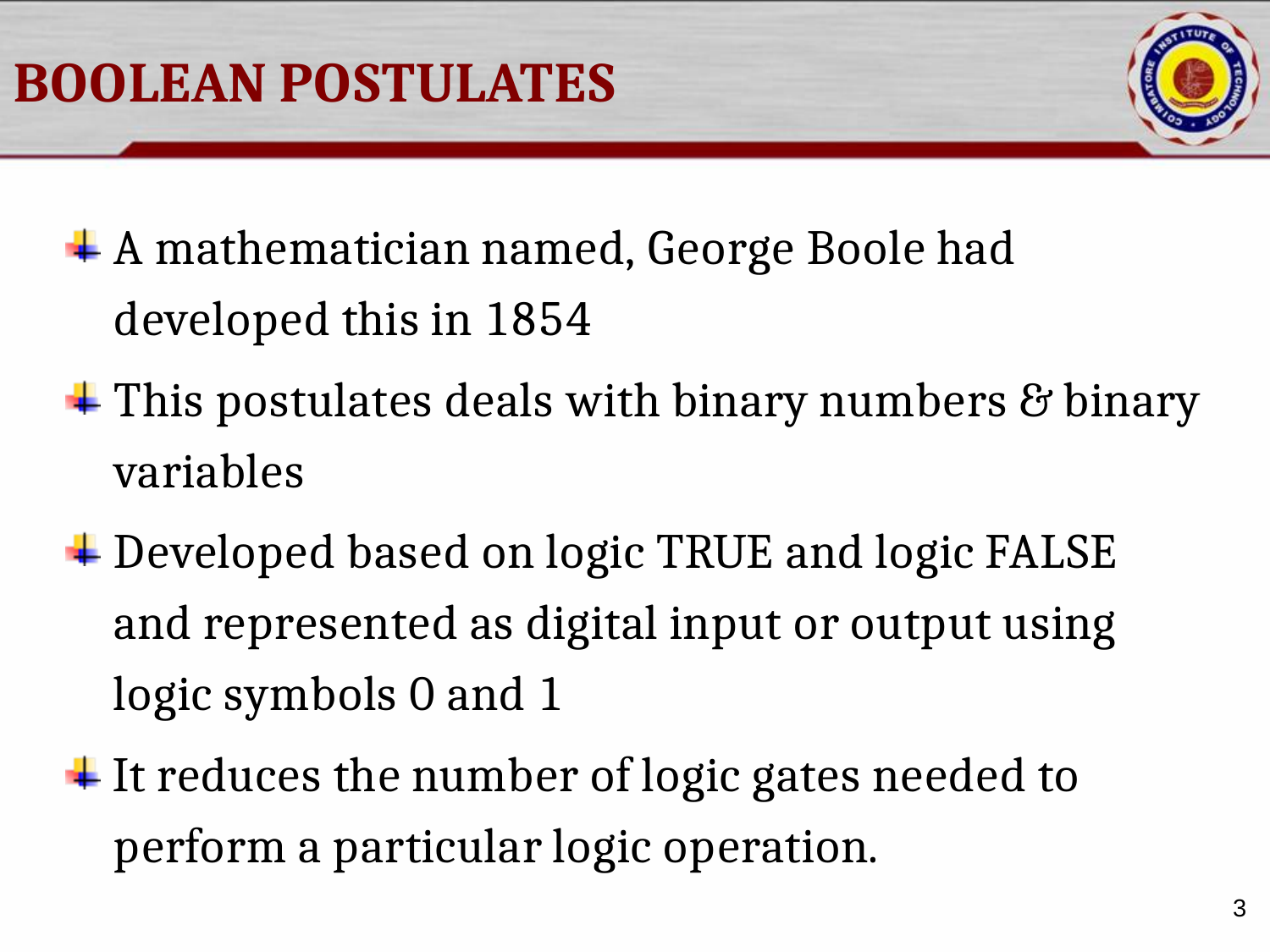

# BOOLEAN POSTULATES
A mathematician named, George Boole had developed this in 1854
This postulates deals with binary numbers & binary variables
Developed based on logic TRUE and logic FALSE and represented as digital input or output using logic symbols 0 and 1
It reduces the number of logic gates needed to perform a particular logic operation.
3